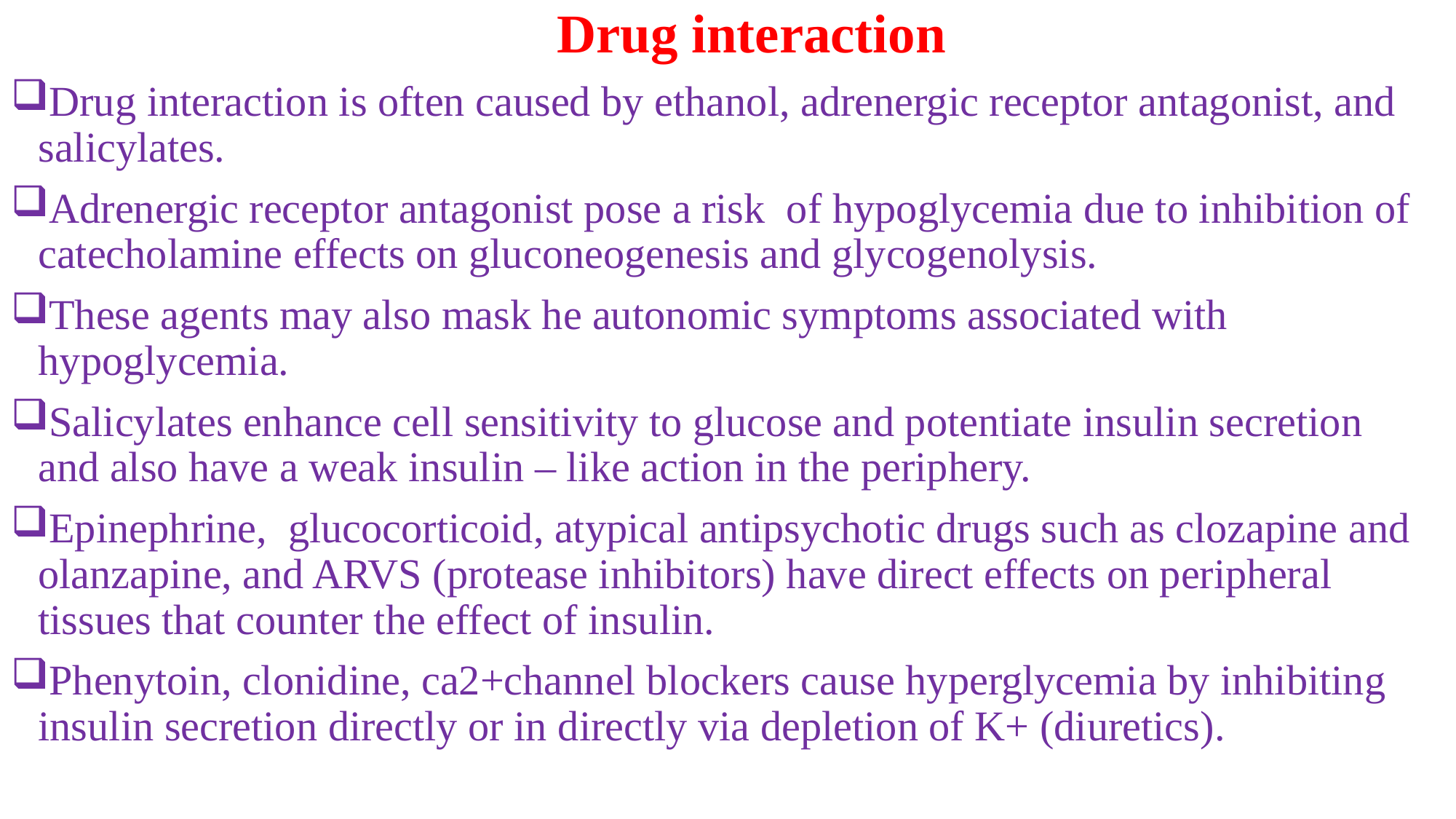

Drug interaction
Drug interaction is often caused by ethanol, adrenergic receptor antagonist, and salicylates.
Adrenergic receptor antagonist pose a risk  of hypoglycemia due to inhibition of catecholamine effects on gluconeogenesis and glycogenolysis.
These agents may also mask he autonomic symptoms associated with hypoglycemia.
Salicylates enhance cell sensitivity to glucose and potentiate insulin secretion and also have a weak insulin – like action in the periphery.
Epinephrine,  glucocorticoid, atypical antipsychotic drugs such as clozapine and olanzapine, and ARVS (protease inhibitors) have direct effects on peripheral tissues that counter the effect of insulin.
Phenytoin, clonidine, ca2+channel blockers cause hyperglycemia by inhibiting insulin secretion directly or in directly via depletion of K+ (diuretics).